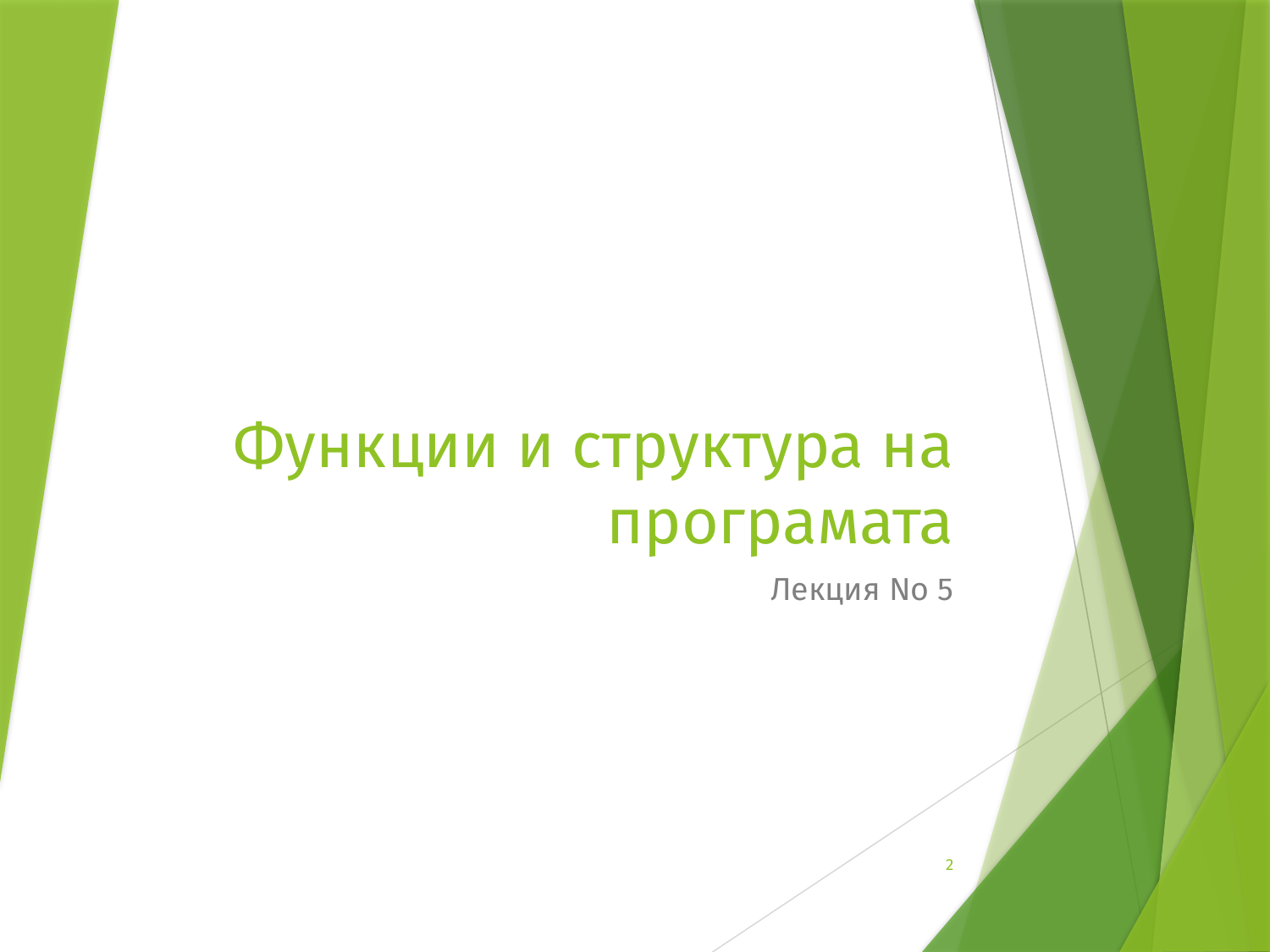

# Функции и структура на програмата
Лекция No 5

2